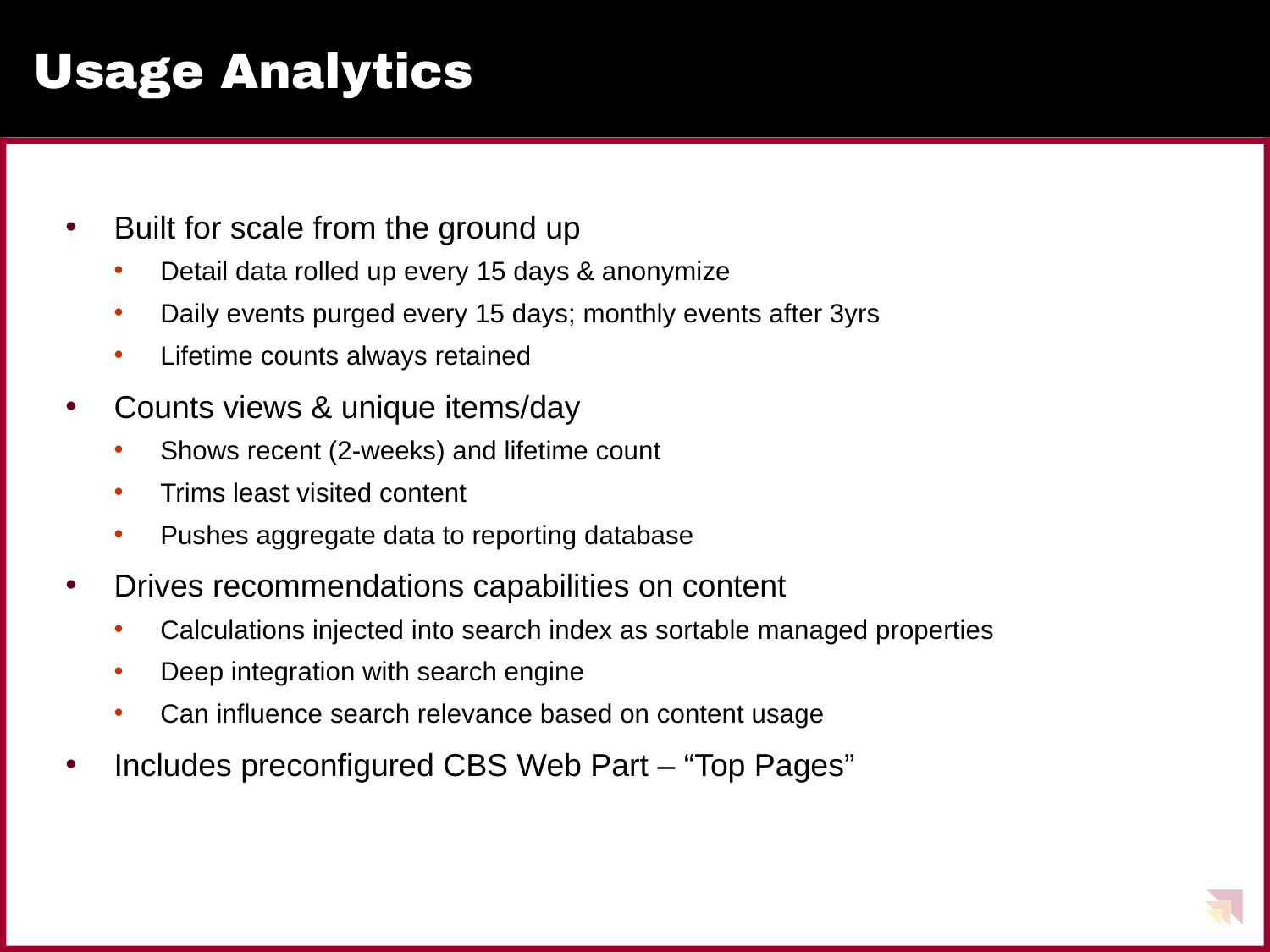

# Usage Analytics
Built for scale from the ground up
Detail data rolled up every 15 days & anonymize
Daily events purged every 15 days; monthly events after 3yrs
Lifetime counts always retained
Counts views & unique items/day
Shows recent (2-weeks) and lifetime count
Trims least visited content
Pushes aggregate data to reporting database
Drives recommendations capabilities on content
Calculations injected into search index as sortable managed properties
Deep integration with search engine
Can influence search relevance based on content usage
Includes preconfigured CBS Web Part – “Top Pages”